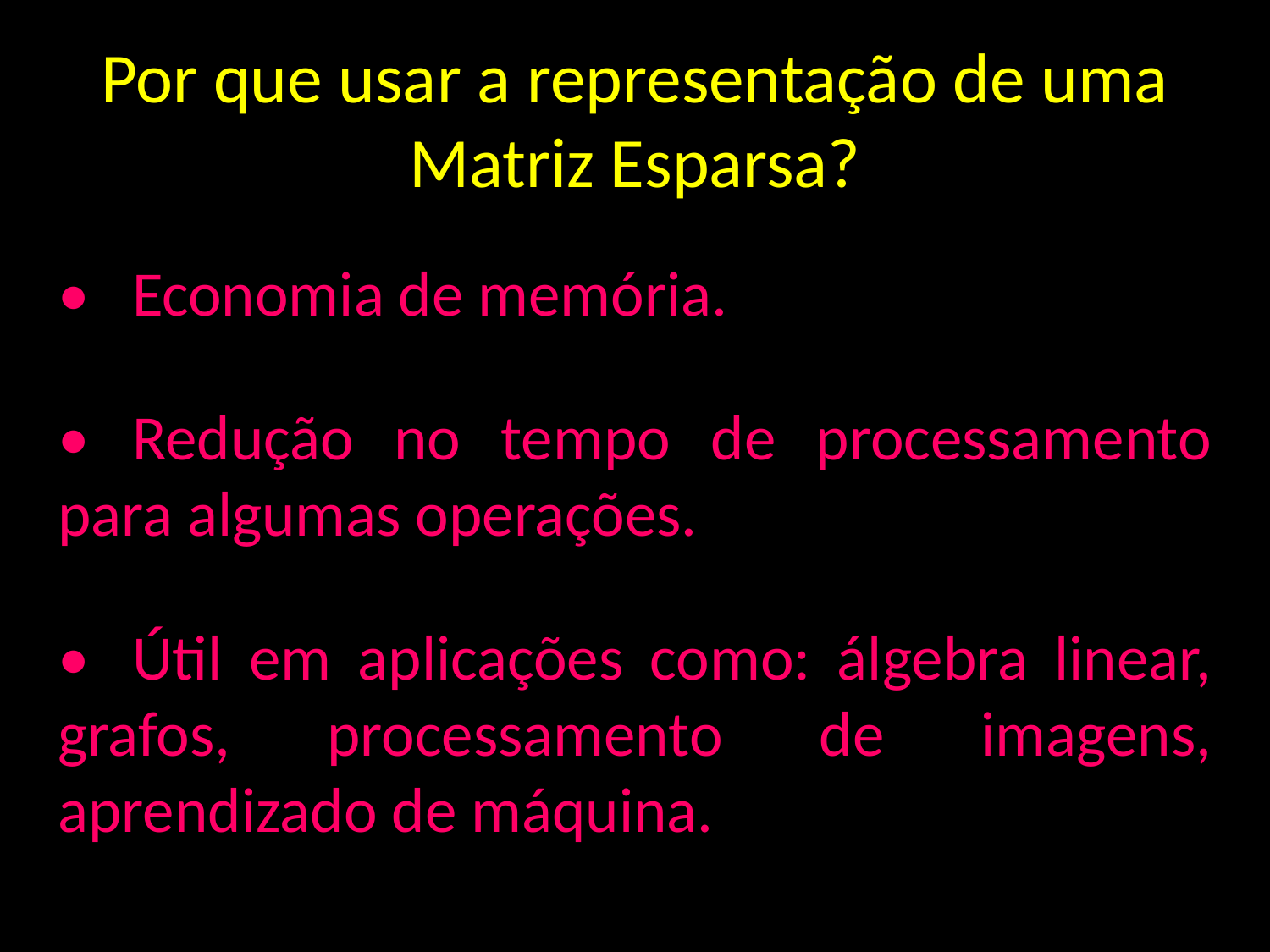

Por que usar a representação de uma Matriz Esparsa?

•	Economia de memória.

•	Redução no tempo de processamento para algumas operações.

•	Útil em aplicações como: álgebra linear, grafos, processamento de imagens, aprendizado de máquina.